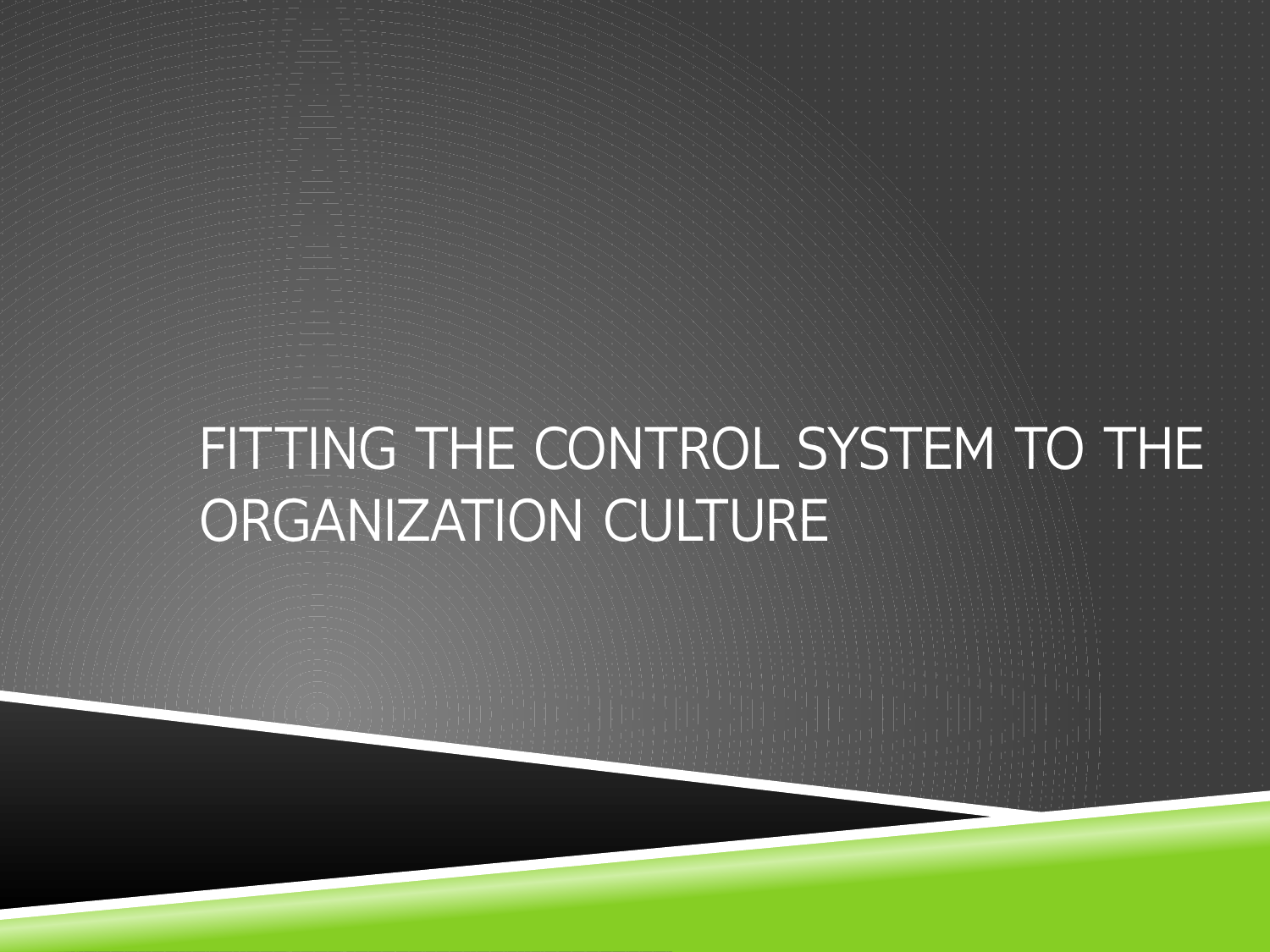

# Fitting the Control system to the Organization Culture